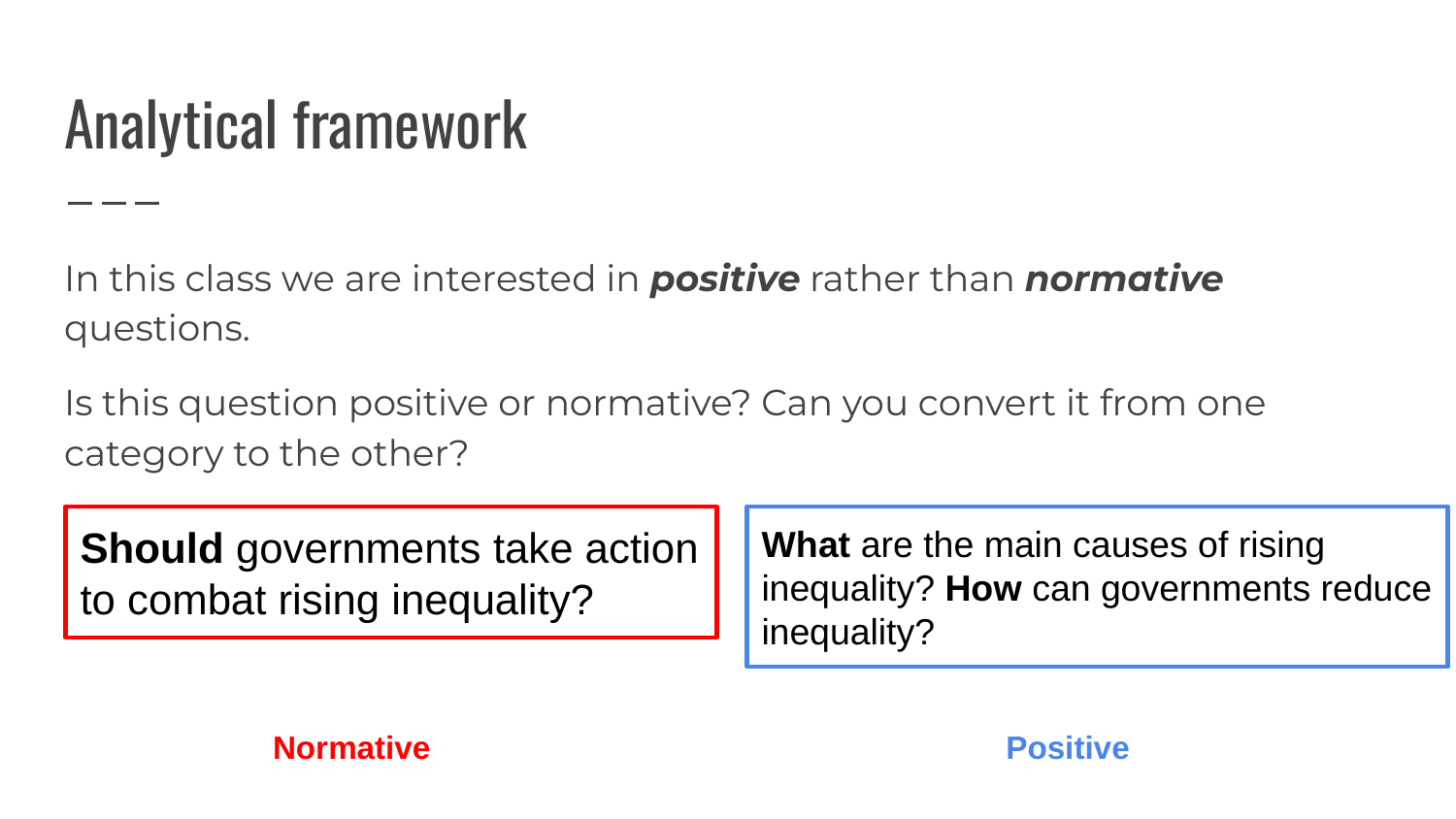

# Analytical framework
In this class we are interested in positive rather than normative questions.
Is this question positive or normative? Can you convert it from one category to the other?

Should governments take action to combat rising inequality?
What are the main causes of rising inequality? How can governments reduce inequality?
Normative
Positive